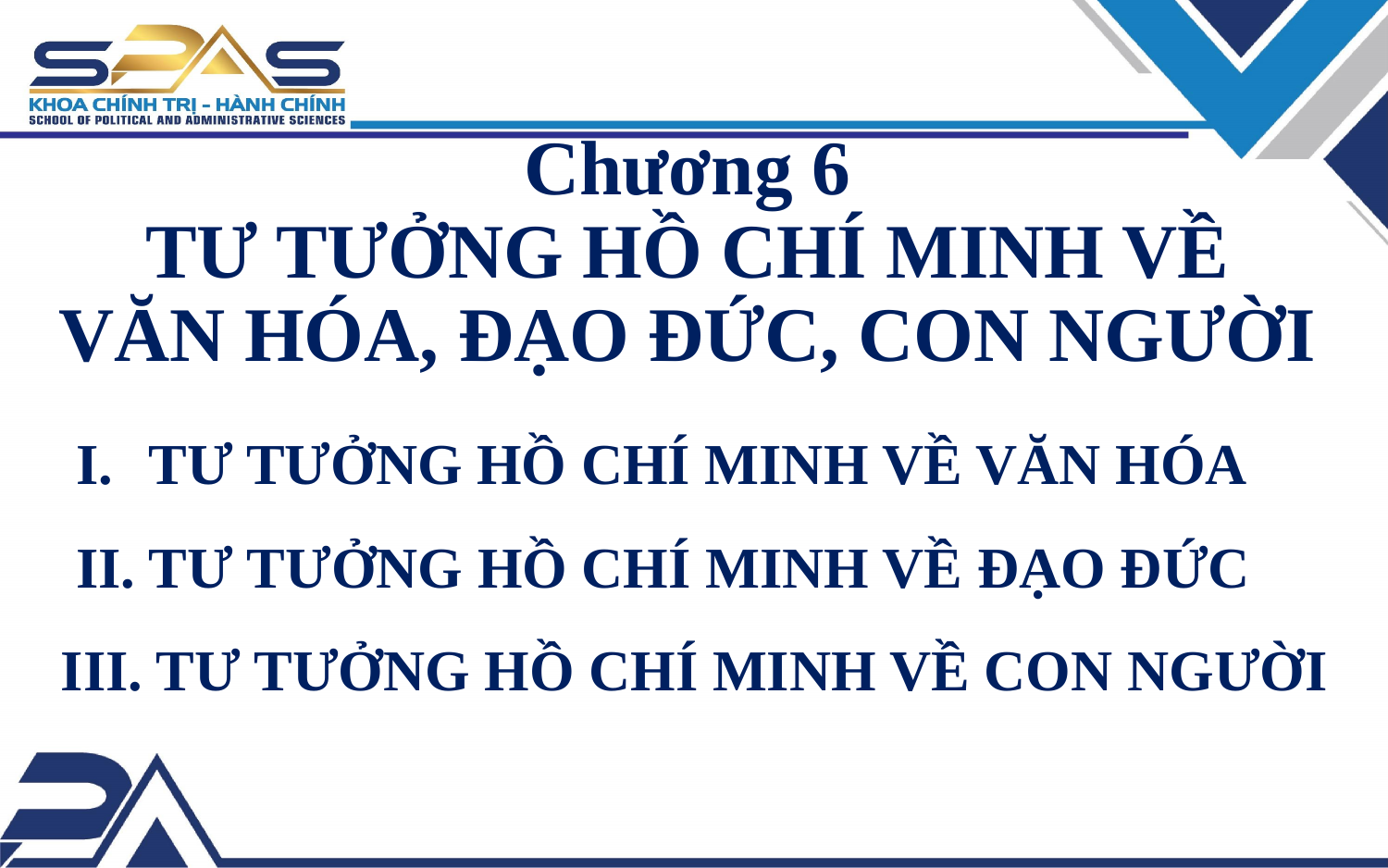

# Chương 6 TƯ TƯỞNG HỒ CHÍ MINH VỀ VĂN HÓA, ĐẠO ĐỨC, CON NGƯỜI
TƯ TƯỞNG HỒ CHÍ MINH VỀ VĂN HÓA
II. TƯ TƯỞNG HỒ CHÍ MINH VỀ ĐẠO ĐỨC
III. TƯ TƯỞNG HỒ CHÍ MINH VỀ CON NGƯỜI